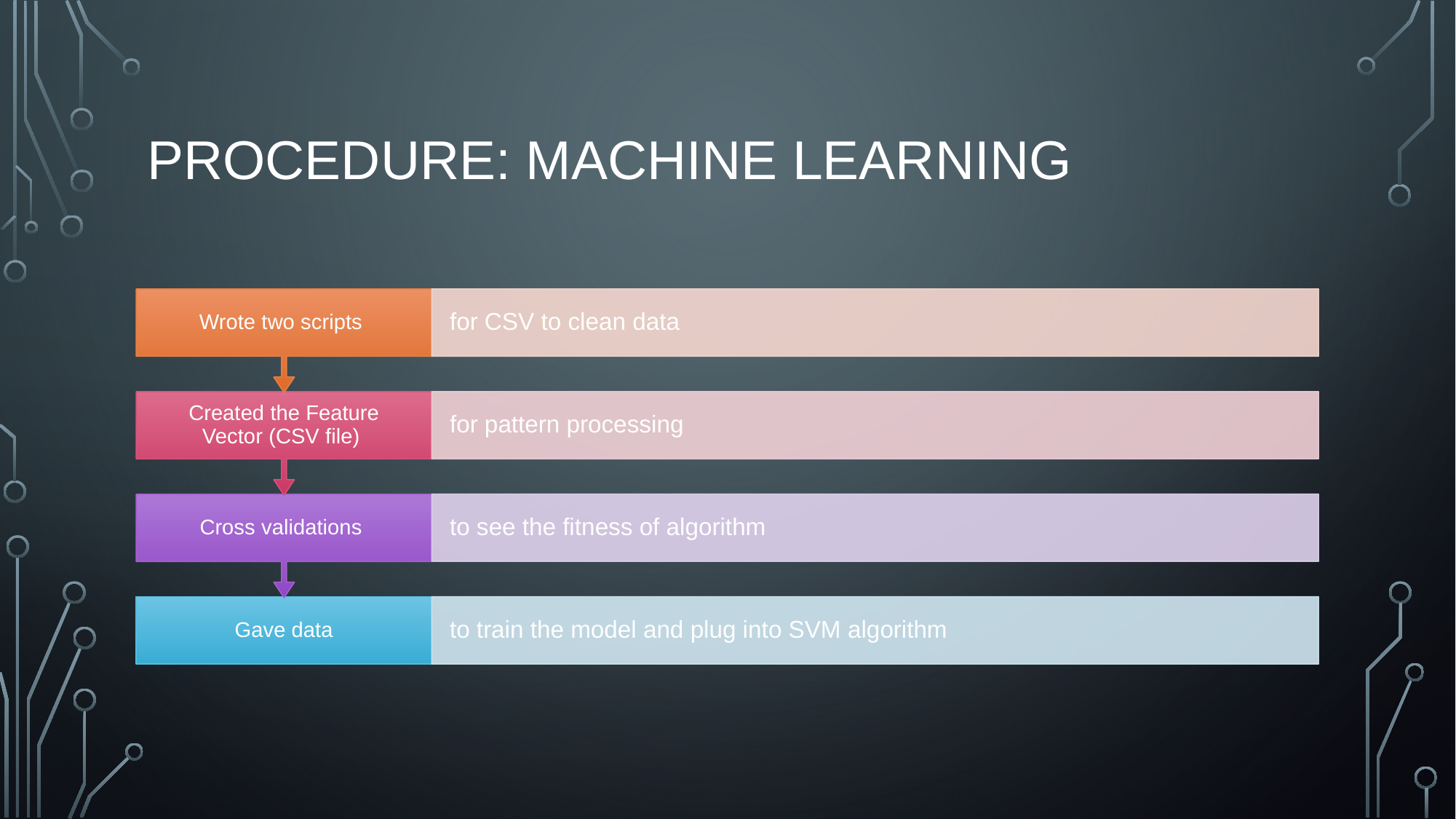

# Procedure: Machine Learning
Gave data
to train the model and plug into SVM algorithm
Cross validations
to see the fitness of algorithm
Created the Feature Vector (CSV file)
for pattern processing
Wrote two scripts
for CSV to clean data